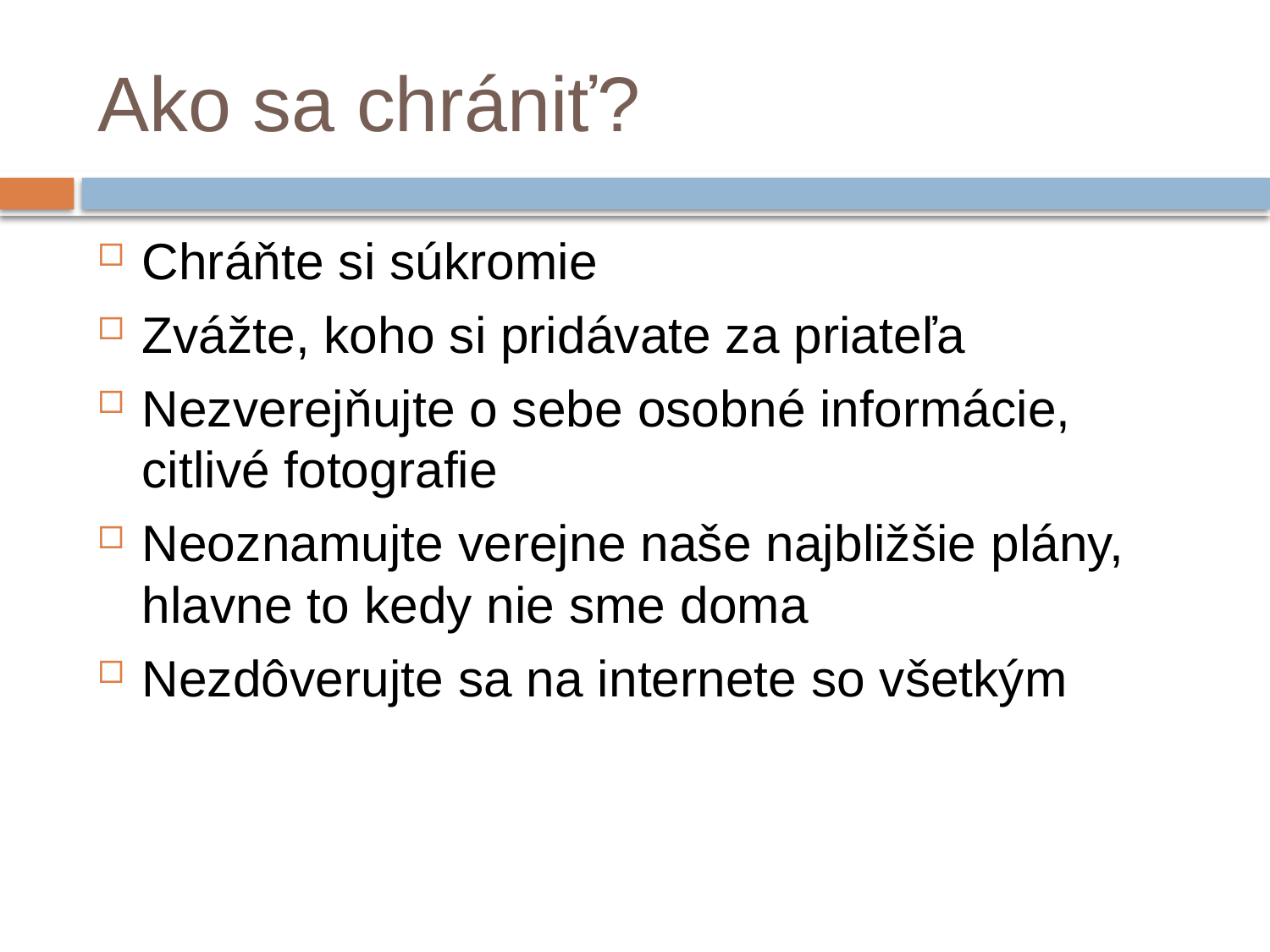

# Ako sa chrániť?
Chráňte si súkromie
Zvážte, koho si pridávate za priateľa
Nezverejňujte o sebe osobné informácie, citlivé fotografie
Neoznamujte verejne naše najbližšie plány, hlavne to kedy nie sme doma
Nezdôverujte sa na internete so všetkým